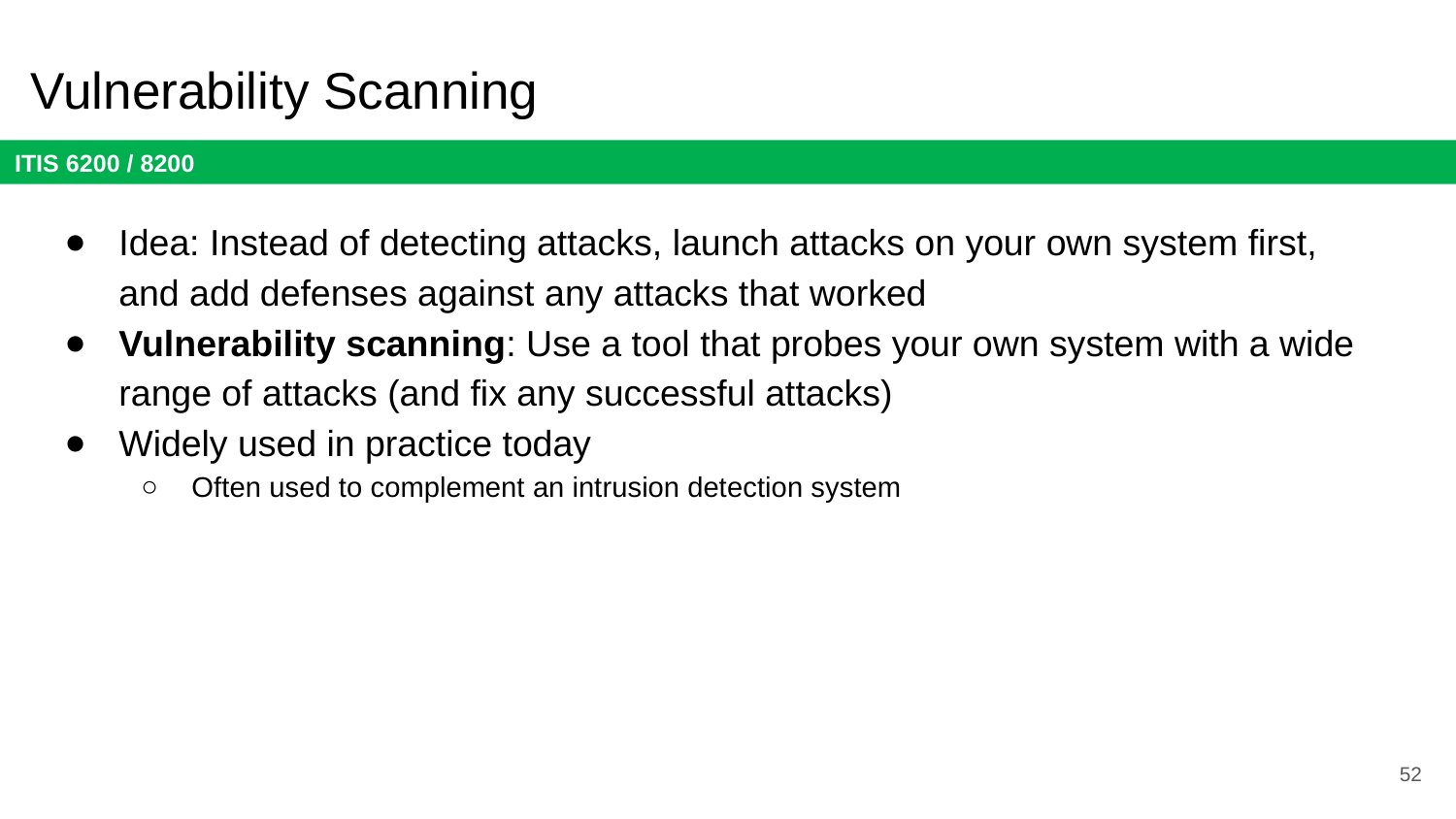

# Vulnerability Scanning
Idea: Instead of detecting attacks, launch attacks on your own system first, and add defenses against any attacks that worked
Vulnerability scanning: Use a tool that probes your own system with a wide range of attacks (and fix any successful attacks)
Widely used in practice today
Often used to complement an intrusion detection system
52